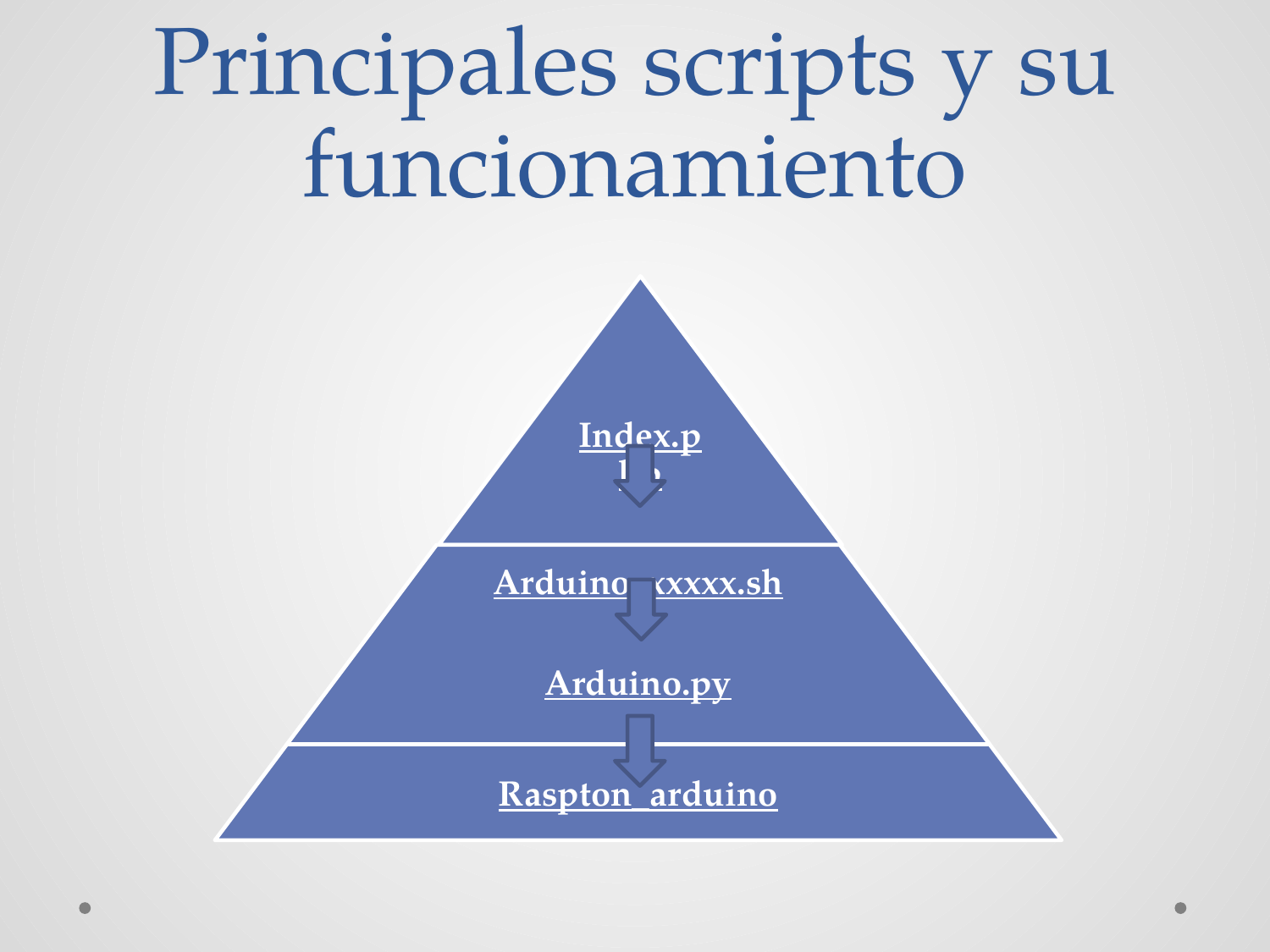

# Principales scripts y su funcionamiento
Index.php
Arduino_xxxxx.sh

Arduino.py

Raspton_arduino